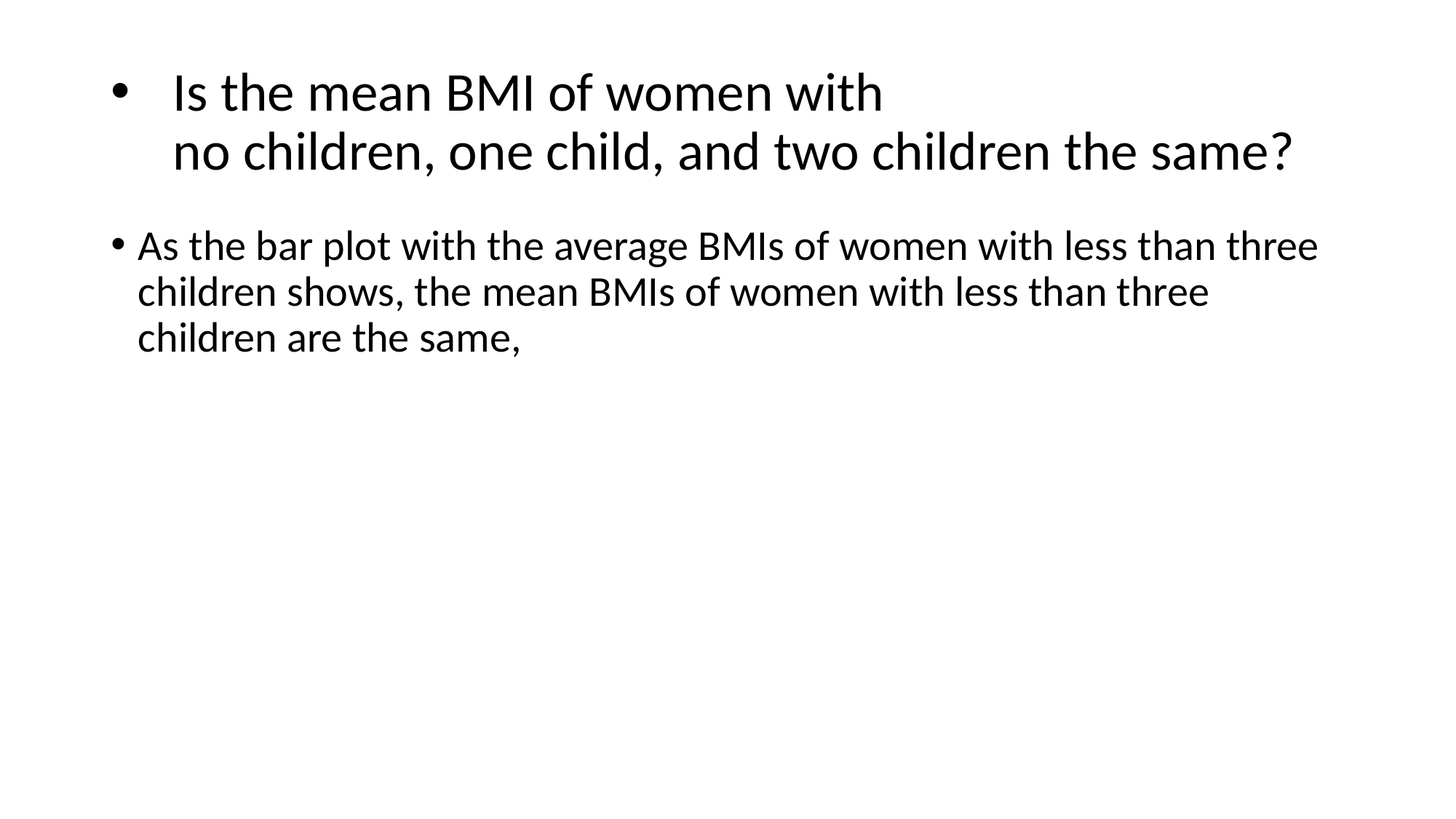

# Is the mean BMI of women with no children, one child, and two children the same?
As the bar plot with the average BMIs of women with less than three children shows, the mean BMIs of women with less than three children are the same,